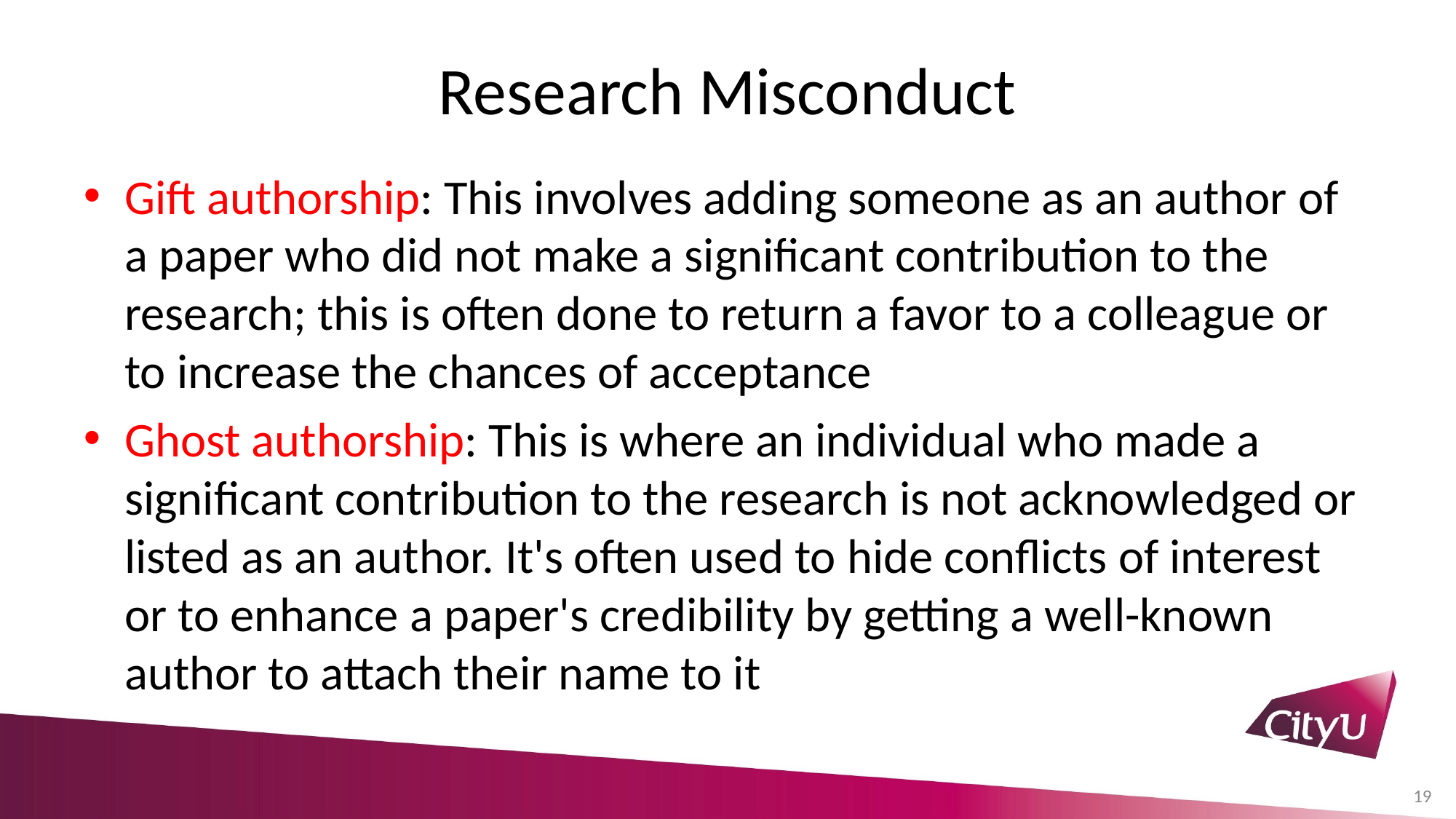

# Research Misconduct
Gift authorship: This involves adding someone as an author of a paper who did not make a significant contribution to the research; this is often done to return a favor to a colleague or to increase the chances of acceptance
Ghost authorship: This is where an individual who made a significant contribution to the research is not acknowledged or listed as an author. It's often used to hide conflicts of interest or to enhance a paper's credibility by getting a well-known author to attach their name to it

19